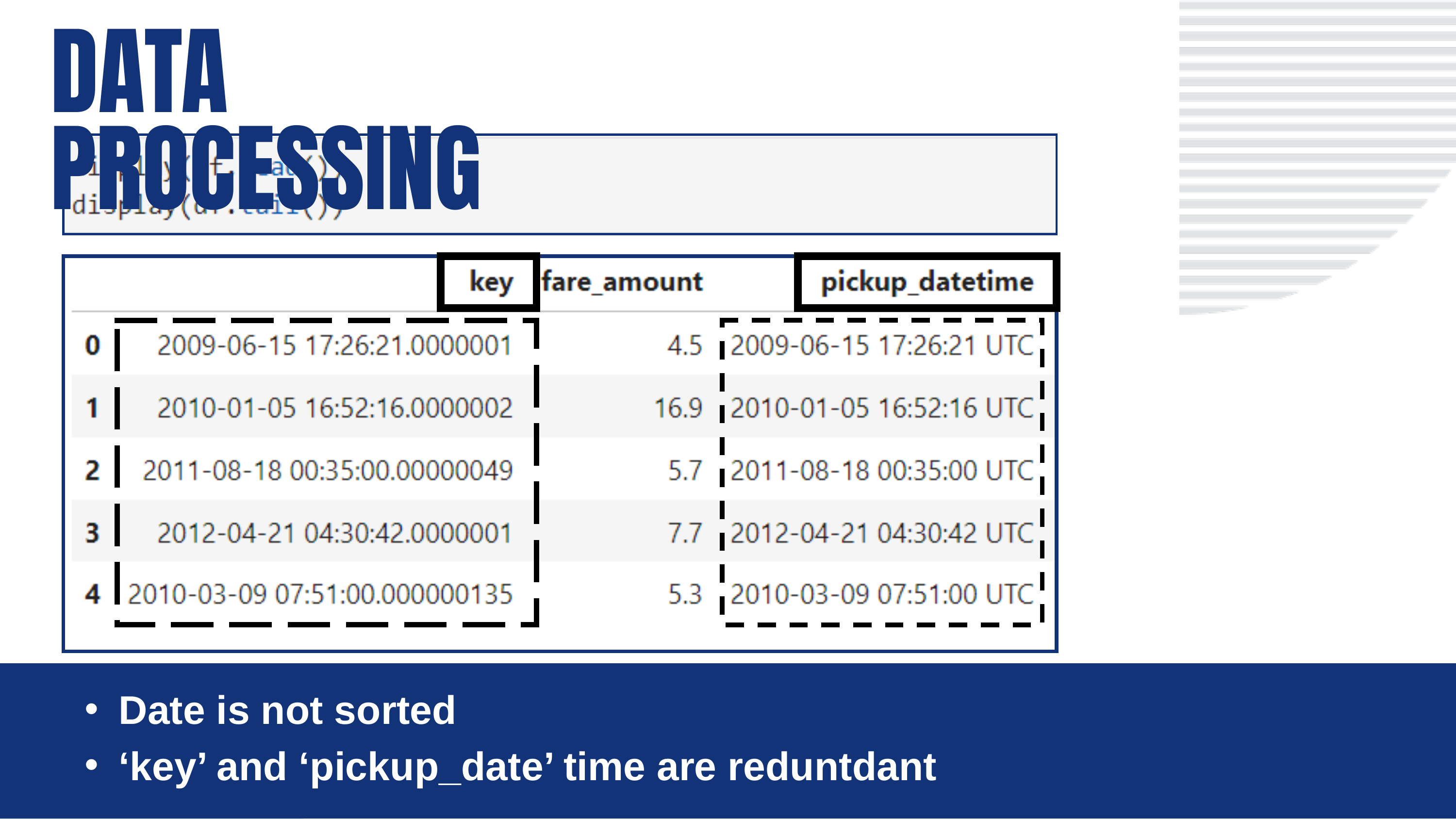

DATA PROCESSING

Date is not sorted
‘key’ and ‘pickup_date’ time are reduntdant